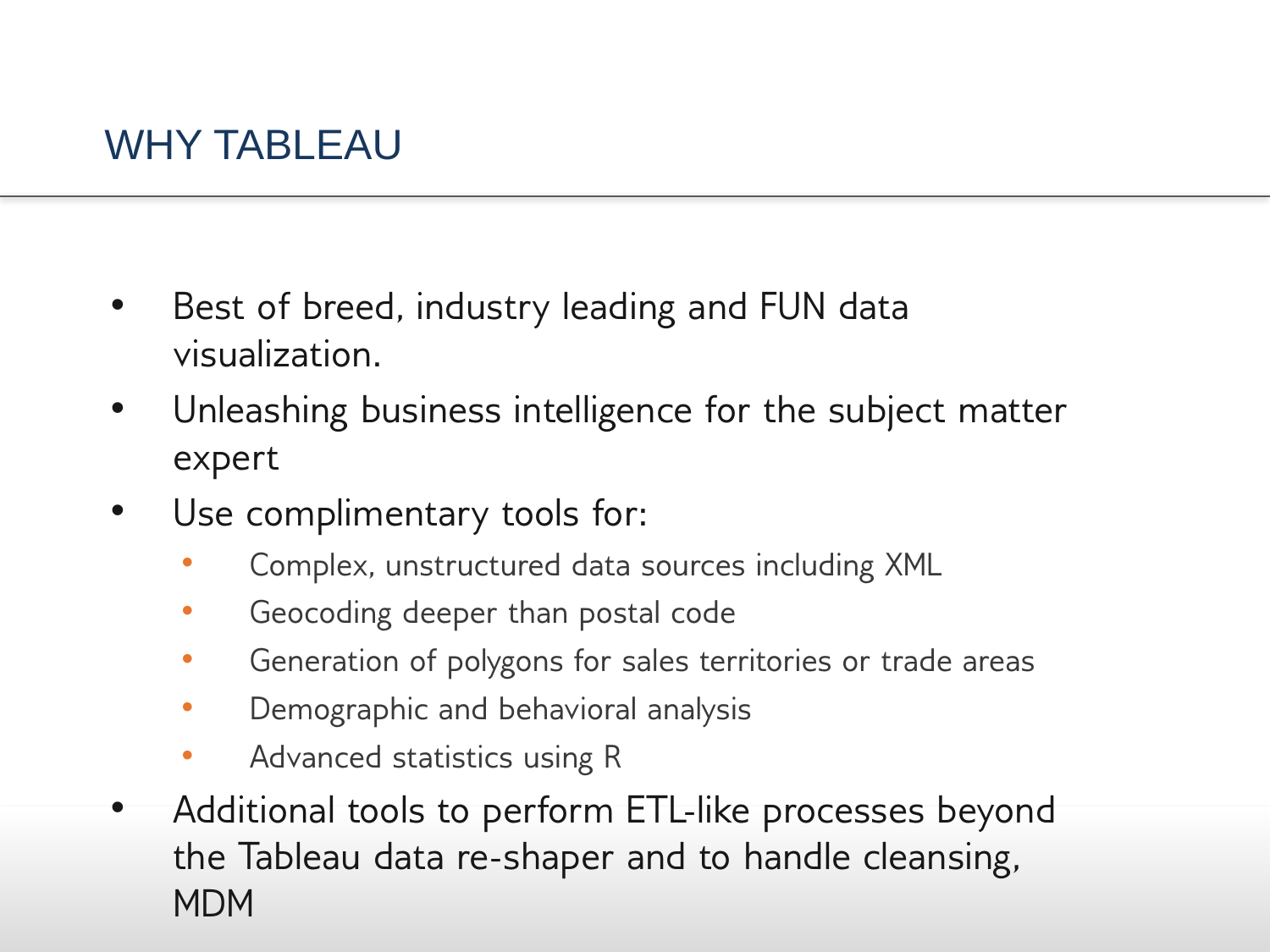

# why tableau
Best of breed, industry leading and FUN data visualization.
Unleashing business intelligence for the subject matter expert
Use complimentary tools for:
Complex, unstructured data sources including XML
Geocoding deeper than postal code
Generation of polygons for sales territories or trade areas
Demographic and behavioral analysis
Advanced statistics using R
Additional tools to perform ETL-like processes beyond the Tableau data re-shaper and to handle cleansing, MDM